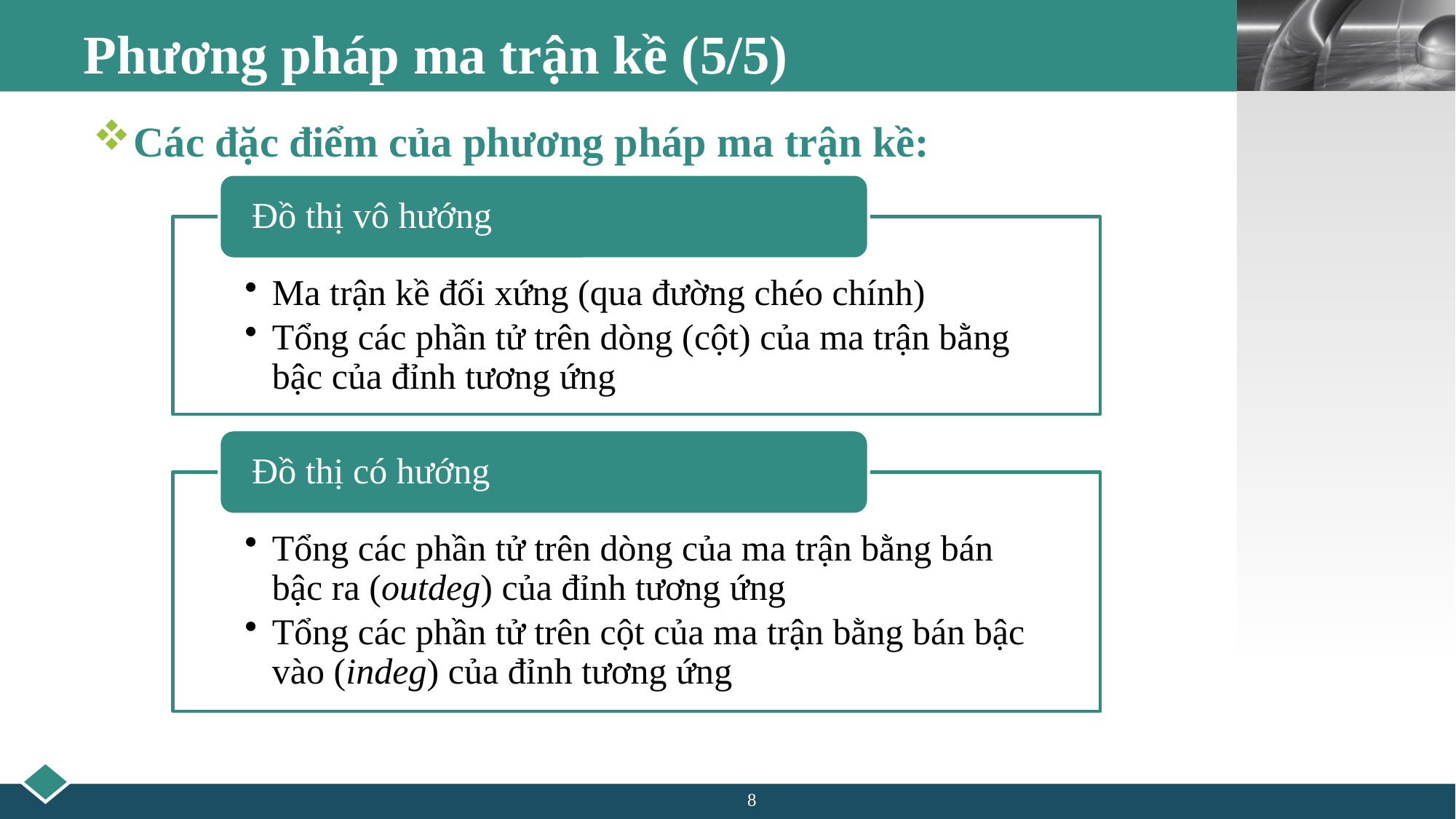

# Phương pháp ma trận kề (5/5)
Các đặc điểm của phương pháp ma trận kề:
Ma trận kề đối xứng (qua đường chéo chính)
Tổng các phần tử trên dòng (cột) của ma trận bằng bậc của đỉnh tương ứng
Đồ thị vô hướng
Tổng các phần tử trên dòng của ma trận bằng bán bậc ra (outdeg) của đỉnh tương ứng
Tổng các phần tử trên cột của ma trận bằng bán bậc vào (indeg) của đỉnh tương ứng
Đồ thị có hướng
8